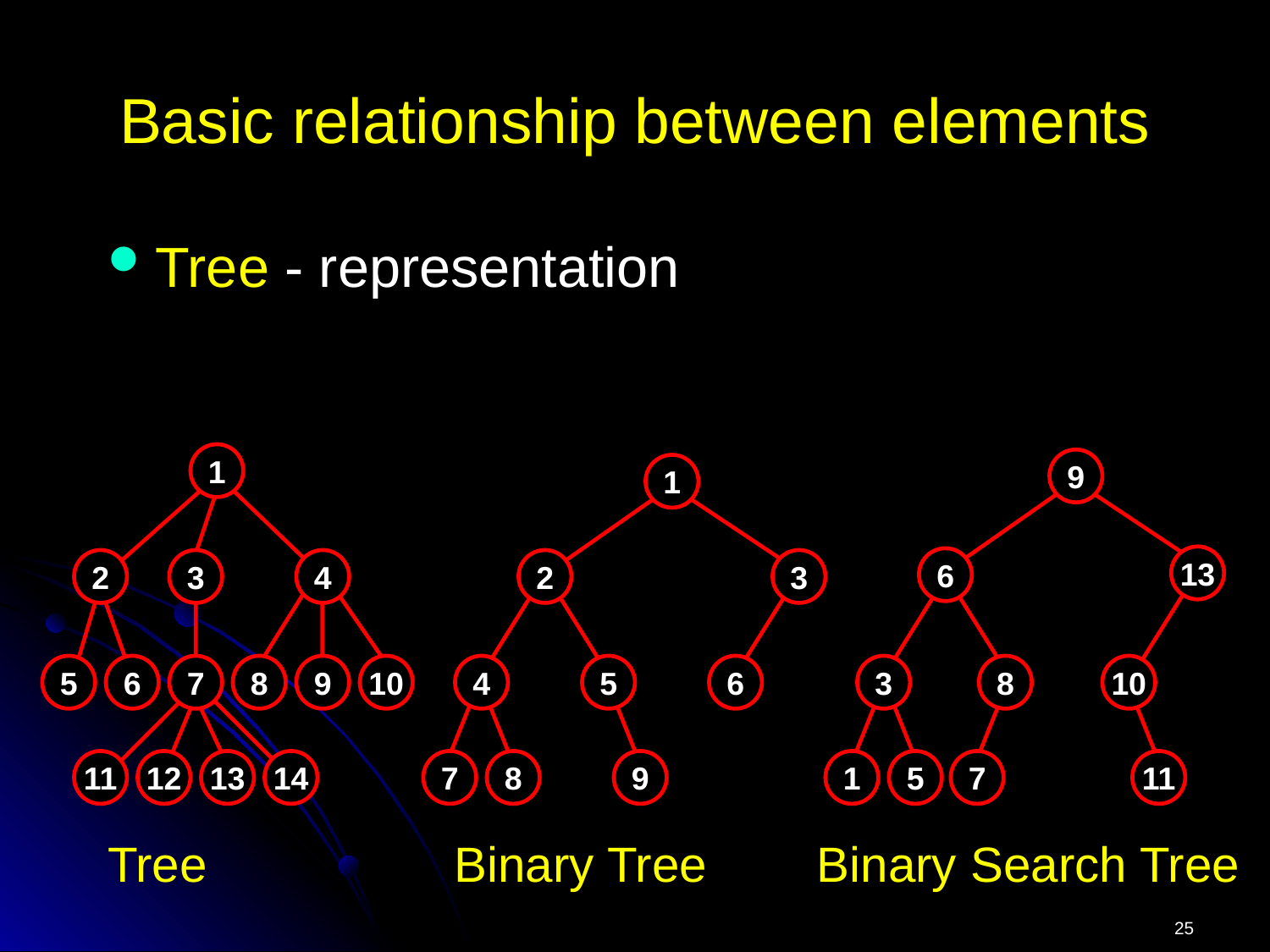

# Basic relationship between elements
Tree - representation
1
9
1

13
6
2
3
4
2
3

5
6
7
8
9
10
4
5
6
3
8
10

11
12
13
14
7
8
9
1
5
7
11
Tree                  Binary Tree        Binary Search Tree

25